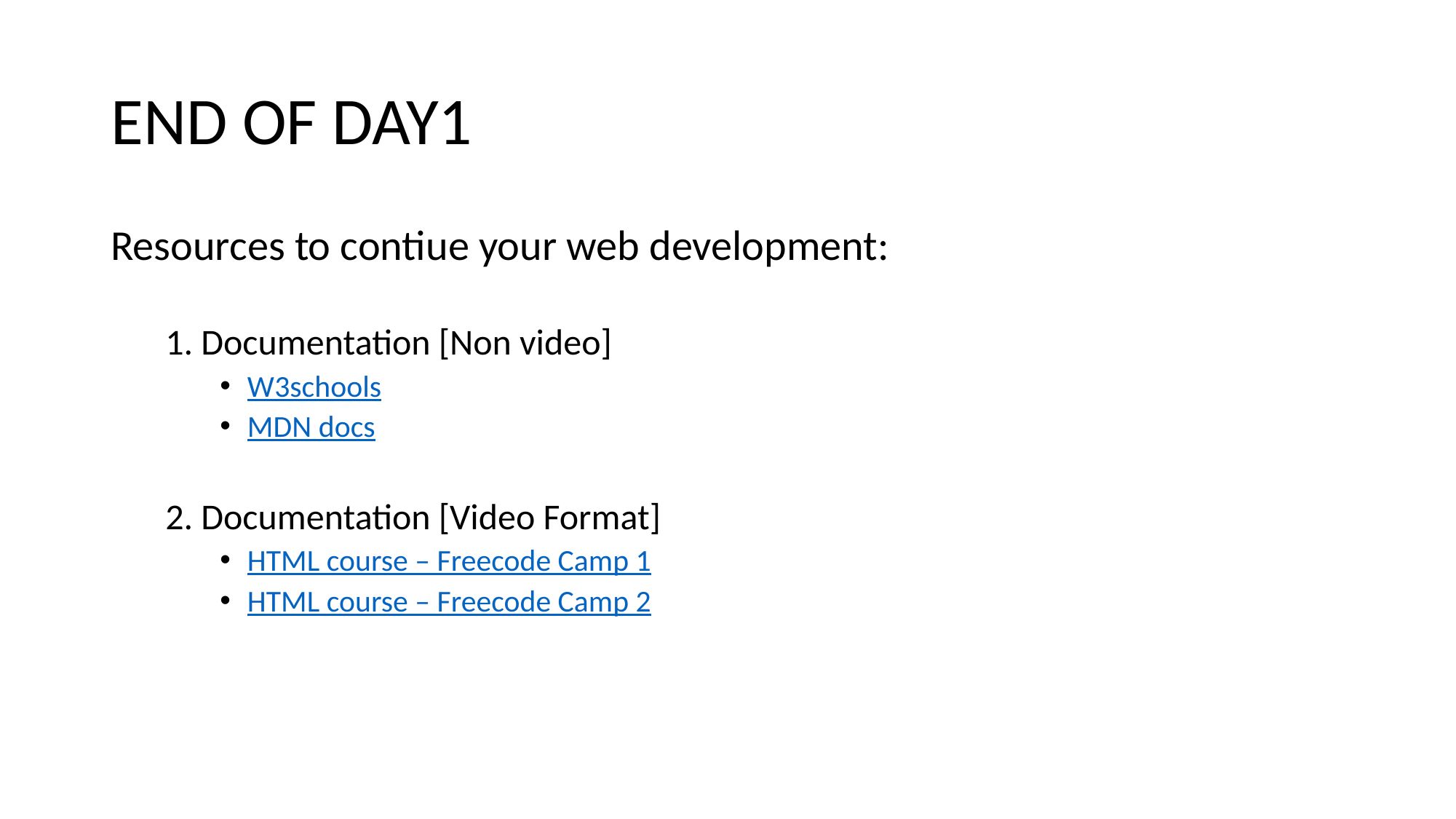

# END OF DAY1
Resources to contiue your web development:

1. Documentation [Non video]
W3schools
MDN docs

2. Documentation [Video Format]
HTML course – Freecode Camp 1
HTML course – Freecode Camp 2